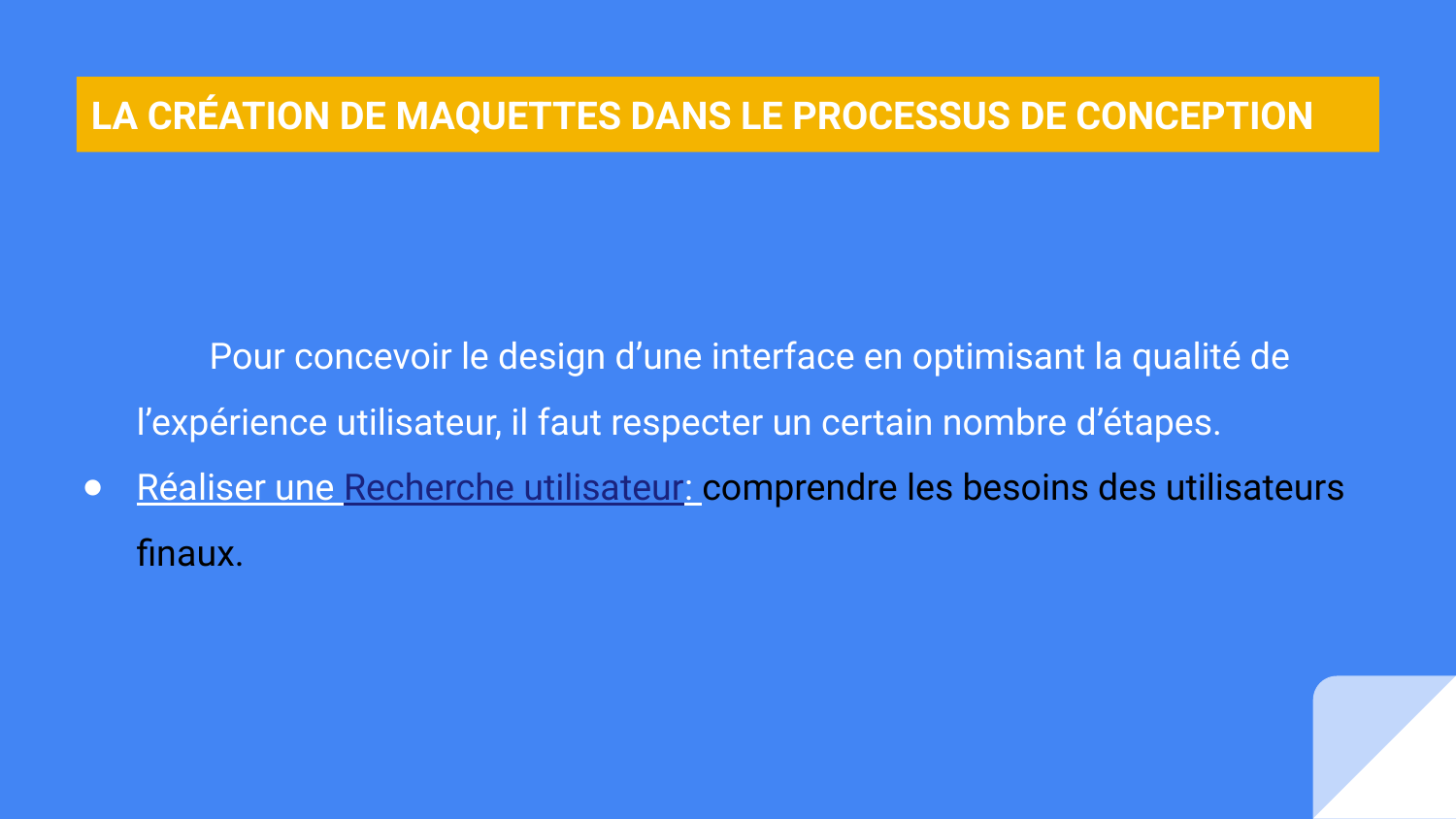

LA CRÉATION DE MAQUETTES DANS LE PROCESSUS DE CONCEPTION
# Pour concevoir le design d’une interface en optimisant la qualité de l’expérience utilisateur, il faut respecter un certain nombre d’étapes.
Réaliser une Recherche utilisateur: comprendre les besoins des utilisateurs finaux.